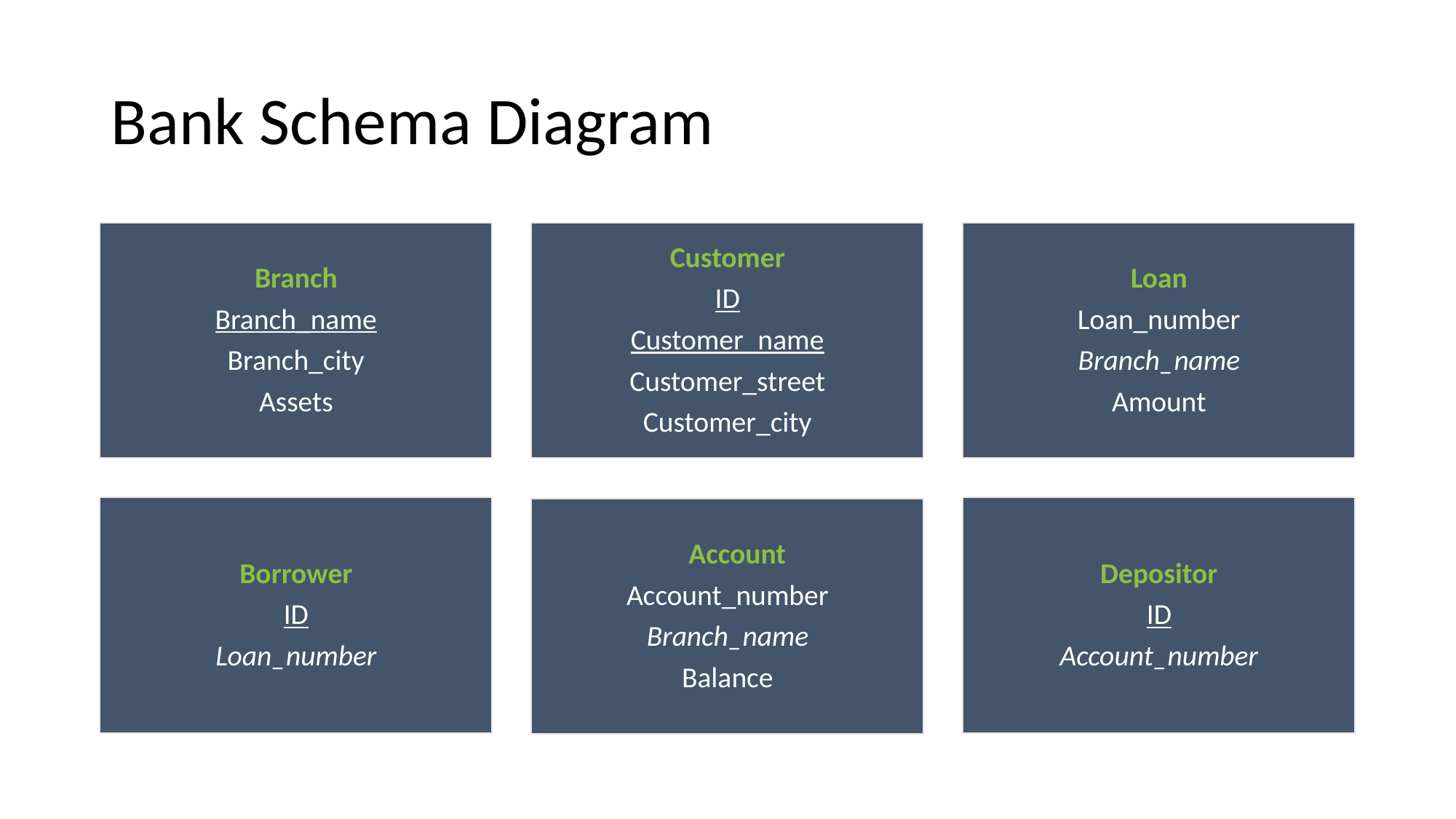

# Bank Schema Diagram
Branch
Branch_name
Branch_city
Assets
Customer
ID
Customer_name
Customer_street
Customer_city
Loan
Loan_number
Branch_name
Amount
Borrower
ID
Loan_number
   Account
Account_number
Branch_name
Balance
Depositor
ID
Account_number